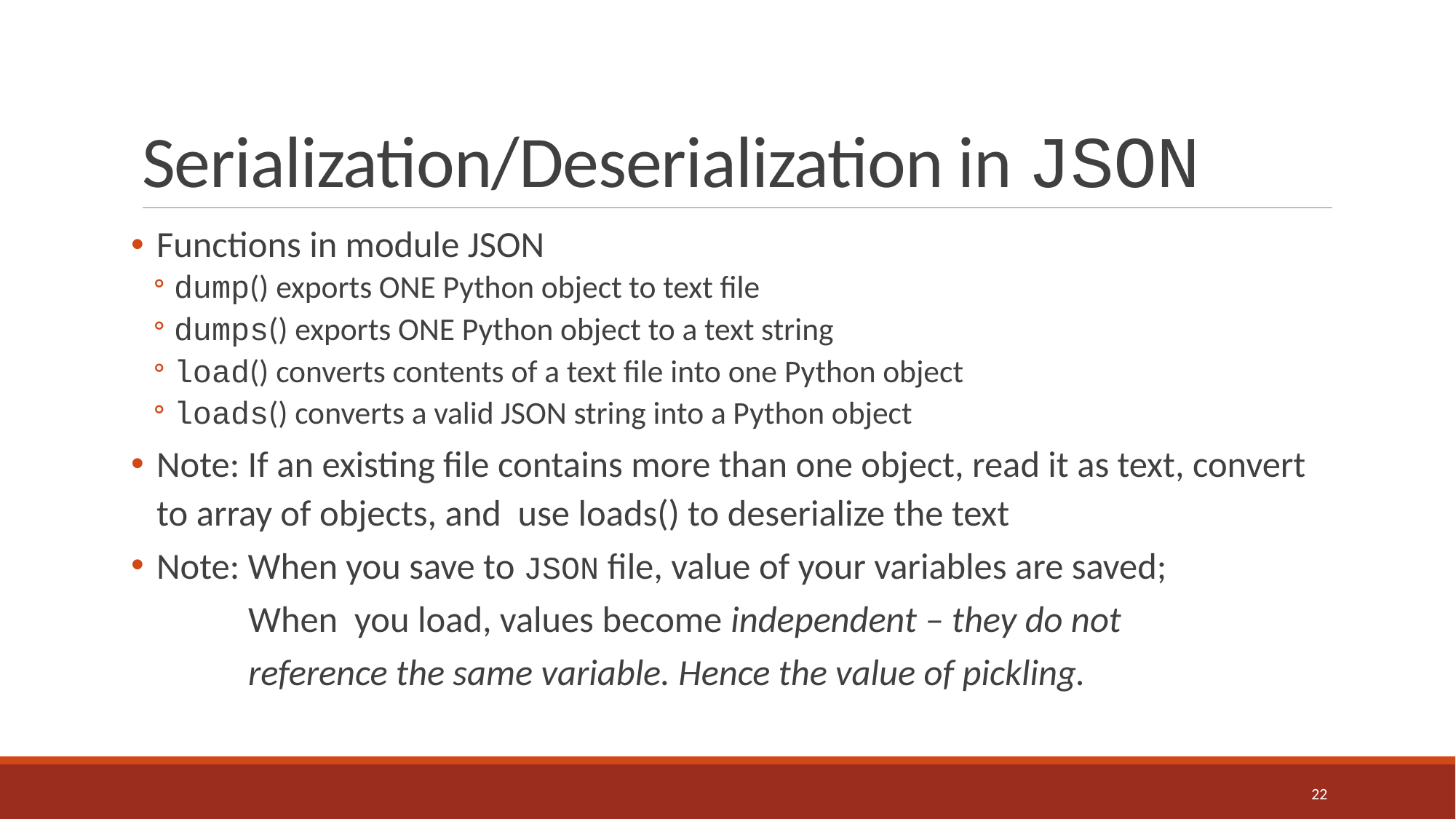

# Serialization/Deserialization in JSON
Functions in module JSON
dump() exports ONE Python object to text file
dumps() exports ONE Python object to a text string
load() converts contents of a text file into one Python object
loads() converts a valid JSON string into a Python object
Note: If an existing file contains more than one object, read it as text, convert to array of objects, and  use loads() to deserialize the text
Note: When you save to JSON file, value of your variables are saved;
              When  you load, values become independent – they do not
              reference the same variable. Hence the value of pickling.
22